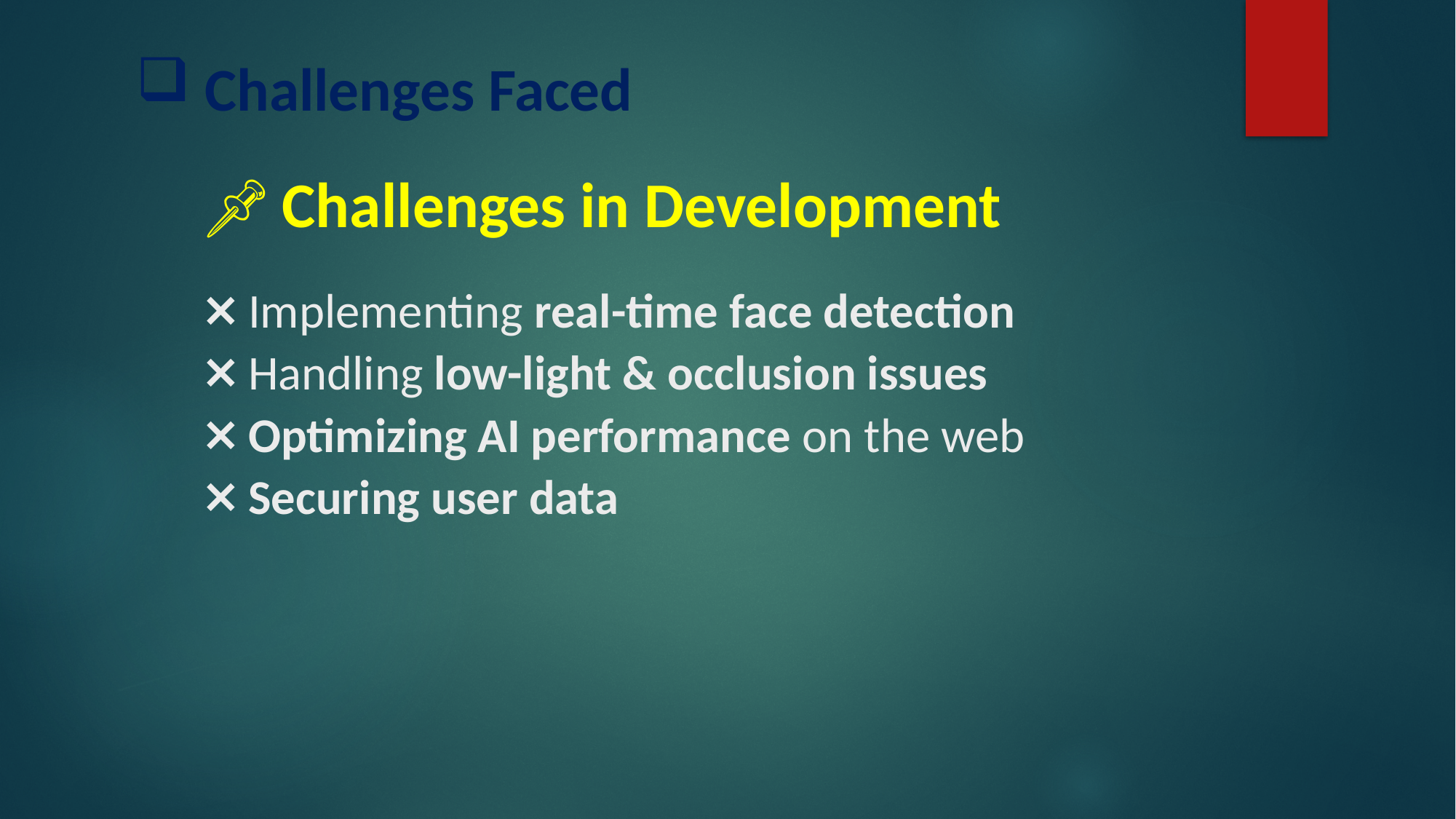

# Challenges Faced 📌 Challenges in Development ❌ Implementing real-time face detection ❌ Handling low-light & occlusion issues ❌ Optimizing AI performance on the web ❌ Securing user data